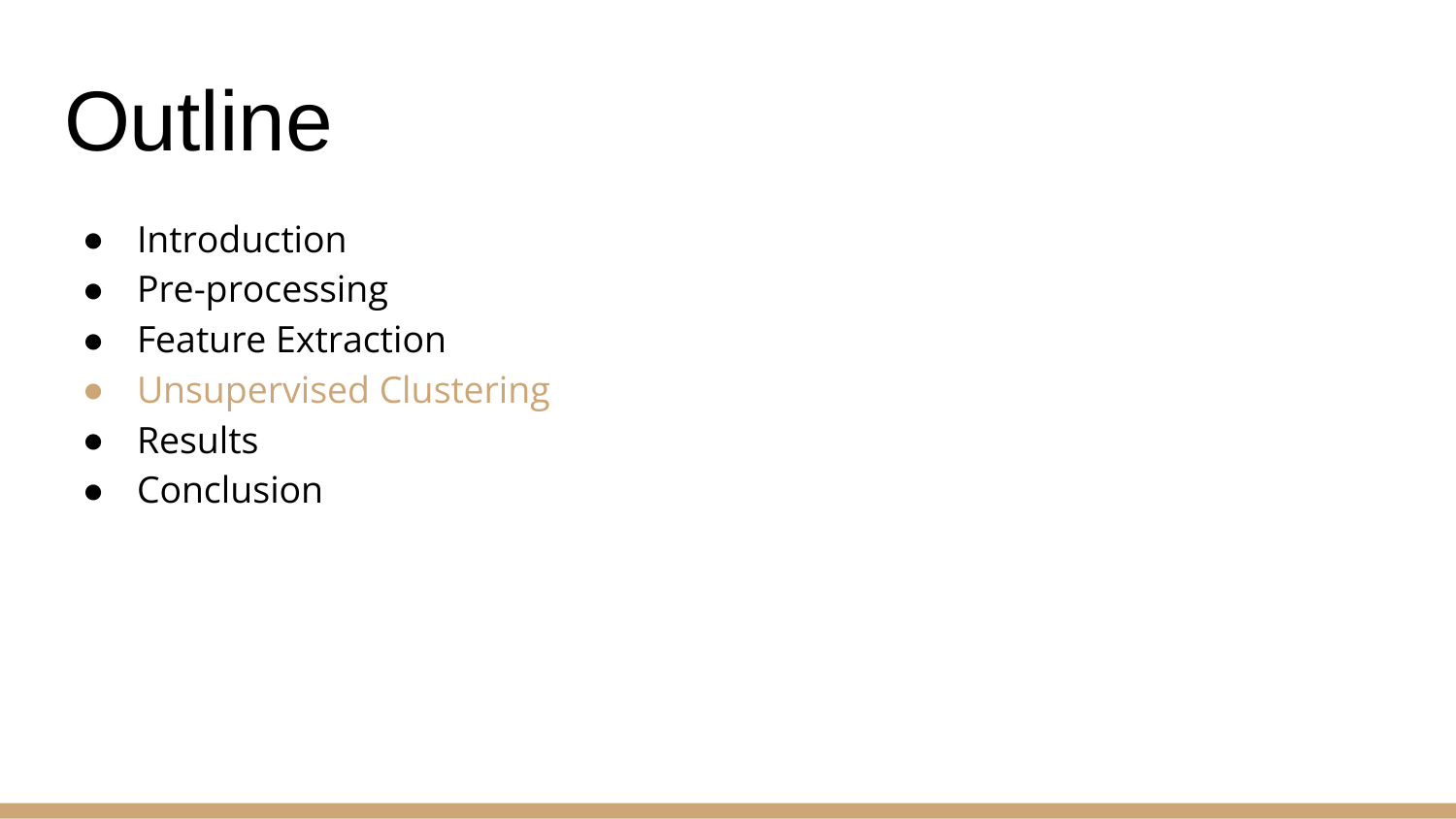

# Outline
Introduction
Pre-processing
Feature Extraction
Unsupervised Clustering
Results
Conclusion